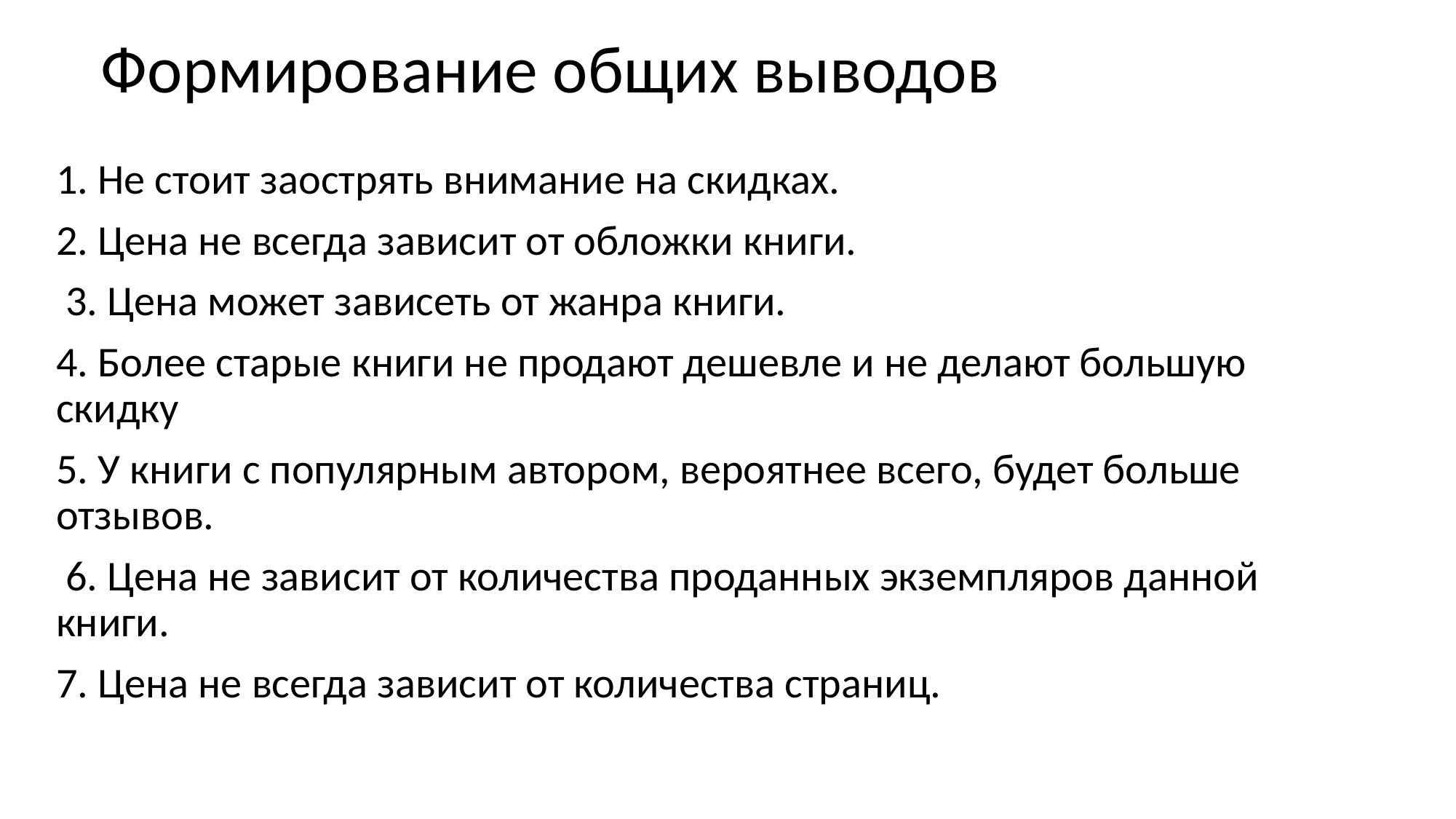

# Формирование общих выводов
1. Не стоит заострять внимание на скидках.
2. Цена не всегда зависит от обложки книги.
 3. Цена может зависеть от жанра книги.
4. Более старые книги не продают дешевле и не делают большую скидку
5. У книги с популярным автором, вероятнее всего, будет больше отзывов.
 6. Цена не зависит от количества проданных экземпляров данной книги.
7. Цена не всегда зависит от количества страниц.